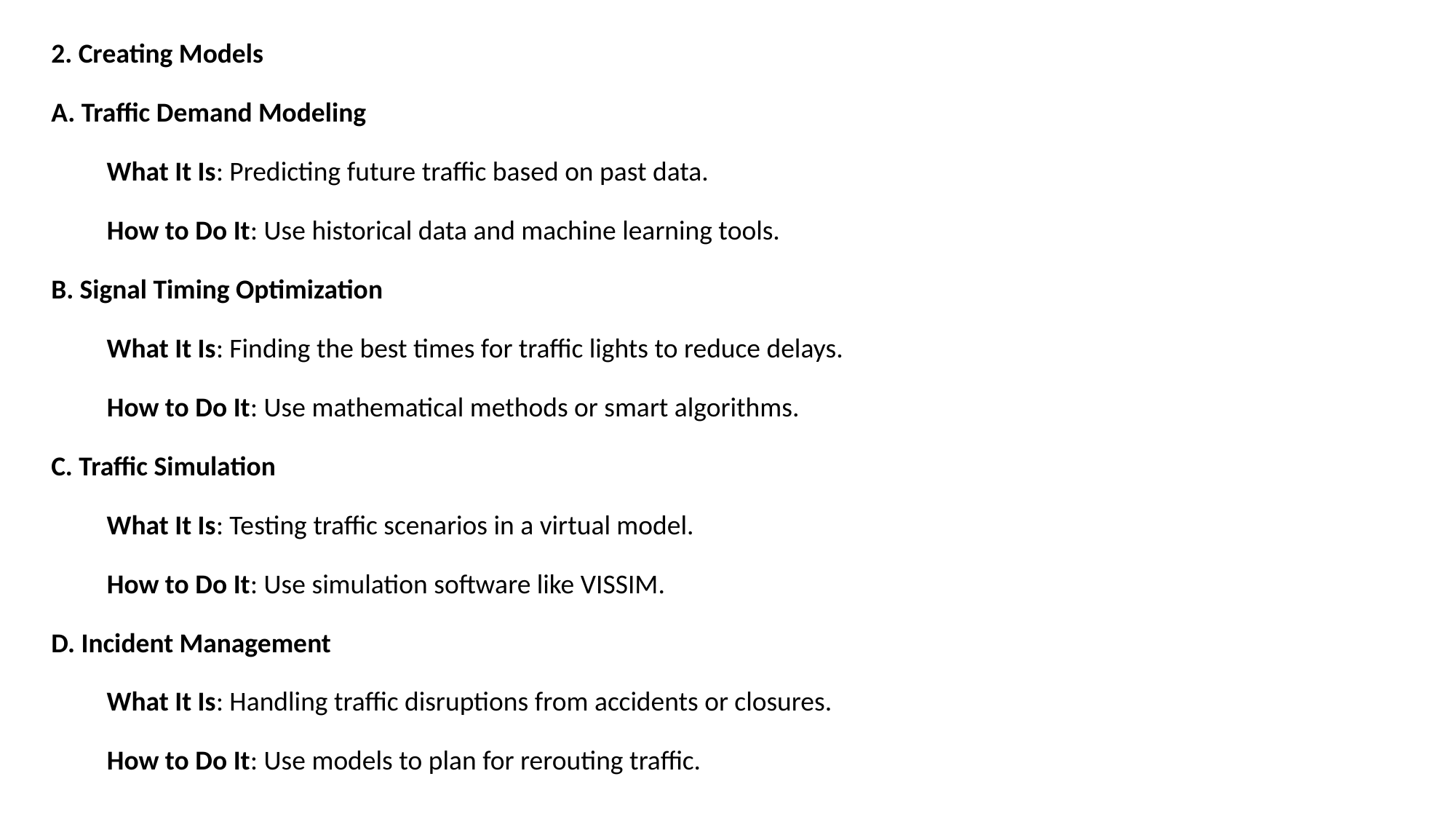

# 2. Creating Models A. Traffic Demand Modeling What It Is: Predicting future traffic based on past data. How to Do It: Use historical data and machine learning tools. B. Signal Timing Optimization What It Is: Finding the best times for traffic lights to reduce delays. How to Do It: Use mathematical methods or smart algorithms. C. Traffic Simulation What It Is: Testing traffic scenarios in a virtual model. How to Do It: Use simulation software like VISSIM. D. Incident Management What It Is: Handling traffic disruptions from accidents or closures. How to Do It: Use models to plan for rerouting traffic.